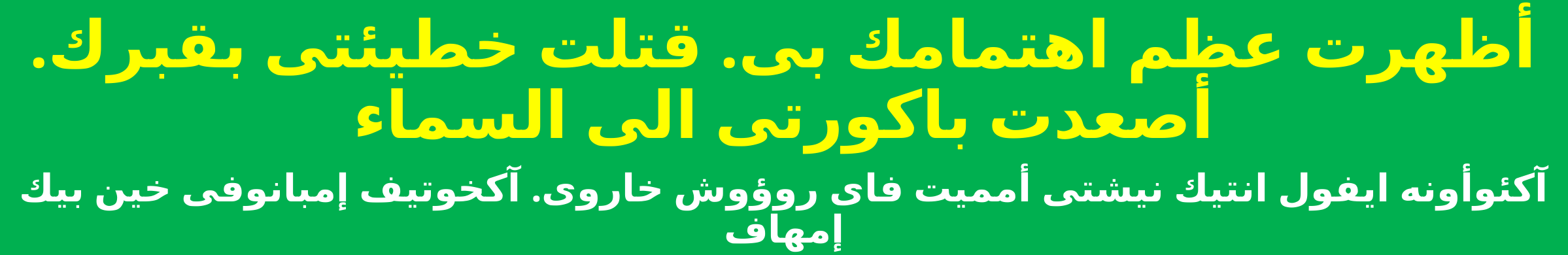

أظهرت عظم اهتمامك بى. قتلت خطيئتى بقبرك. أصعدت باكورتى الى السماء
آكئوأونه ايفول انتيك نيشتى أمميت فاى روؤوش خاروى. آكخوتيف إمبانوفى خين بيك إمهاف